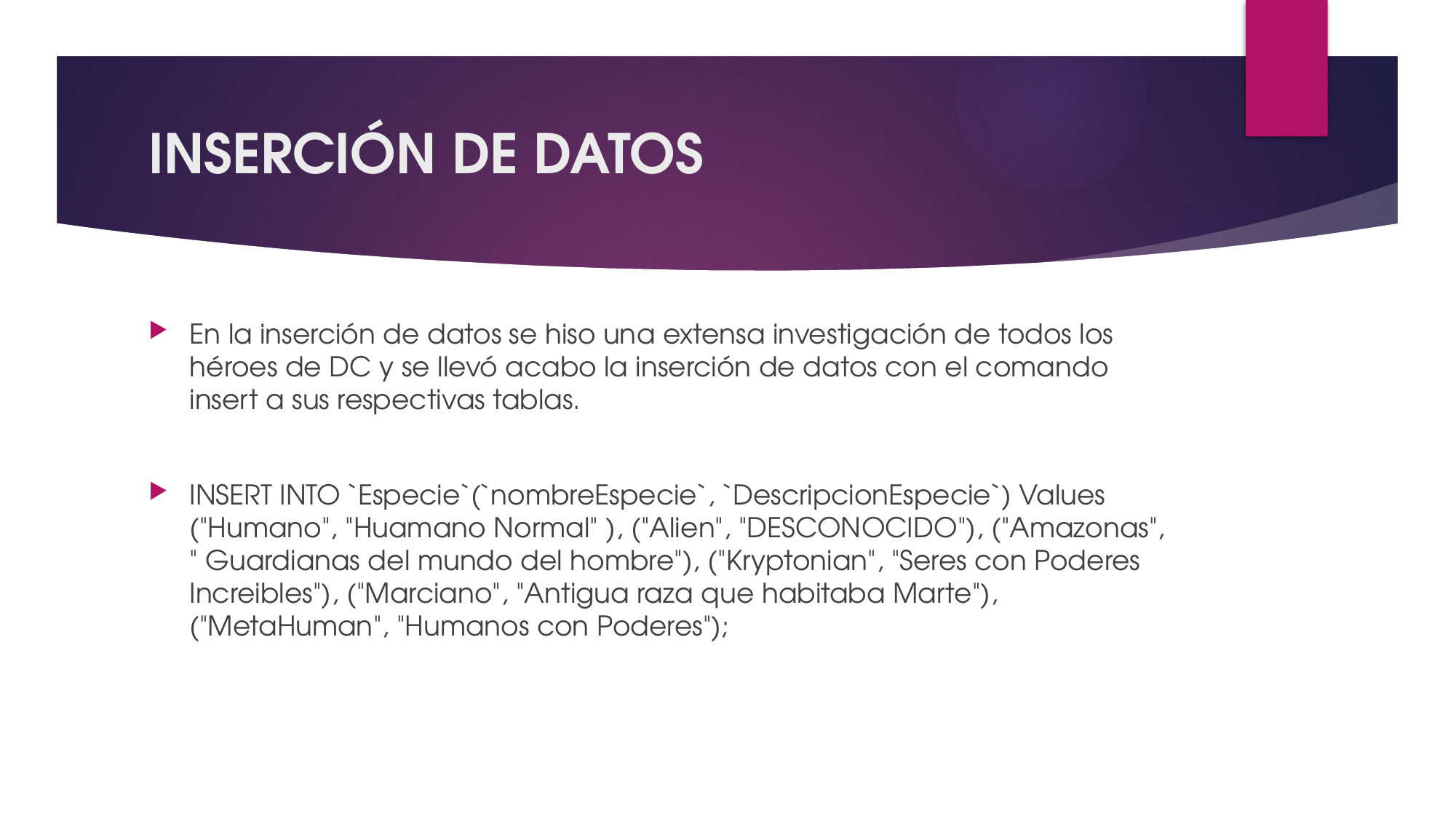

# Inserción de datos
En la inserción de datos se hiso una extensa investigación de todos los héroes de DC y se llevó acabo la inserción de datos con el comando insert a sus respectivas tablas.

INSERT INTO `Especie`(`nombreEspecie`, `DescripcionEspecie`) Values ("Humano", "Huamano Normal" ), ("Alien", "DESCONOCIDO"), ("Amazonas", " Guardianas del mundo del hombre"), ("Kryptonian", "Seres con Poderes Increibles"), ("Marciano", "Antigua raza que habitaba Marte"), ("MetaHuman", "Humanos con Poderes");